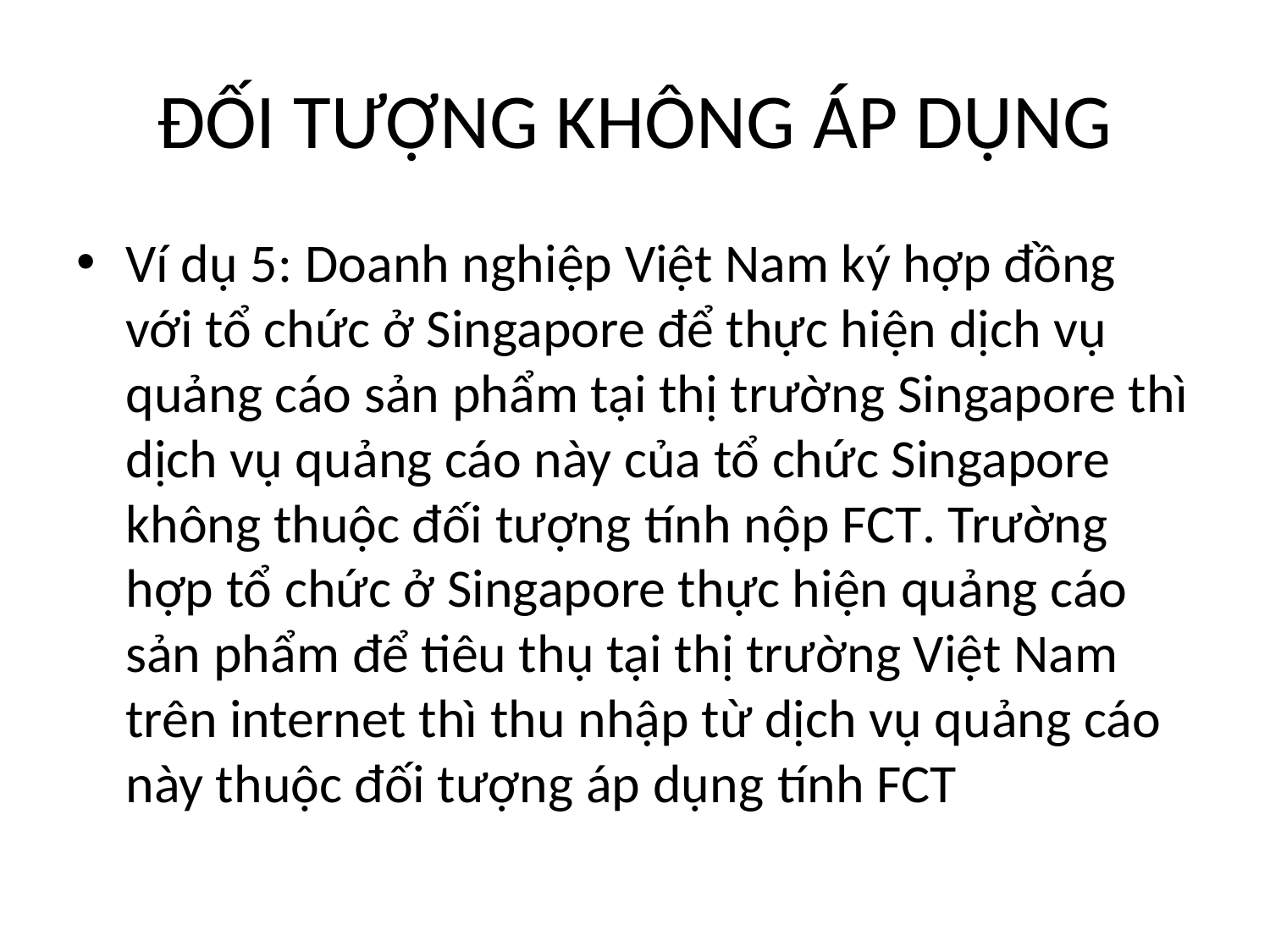

# ĐỐI TƯỢNG KHÔNG ÁP DỤNG
Ví dụ 5: Doanh nghiệp Việt Nam ký hợp đồng với tổ chức ở Singapore để thực hiện dịch vụ quảng cáo sản phẩm tại thị trường Singapore thì dịch vụ quảng cáo này của tổ chức Singapore không thuộc đối tượng tính nộp FCT. Trường hợp tổ chức ở Singapore thực hiện quảng cáo sản phẩm để tiêu thụ tại thị trường Việt Nam trên internet thì thu nhập từ dịch vụ quảng cáo này thuộc đối tượng áp dụng tính FCT